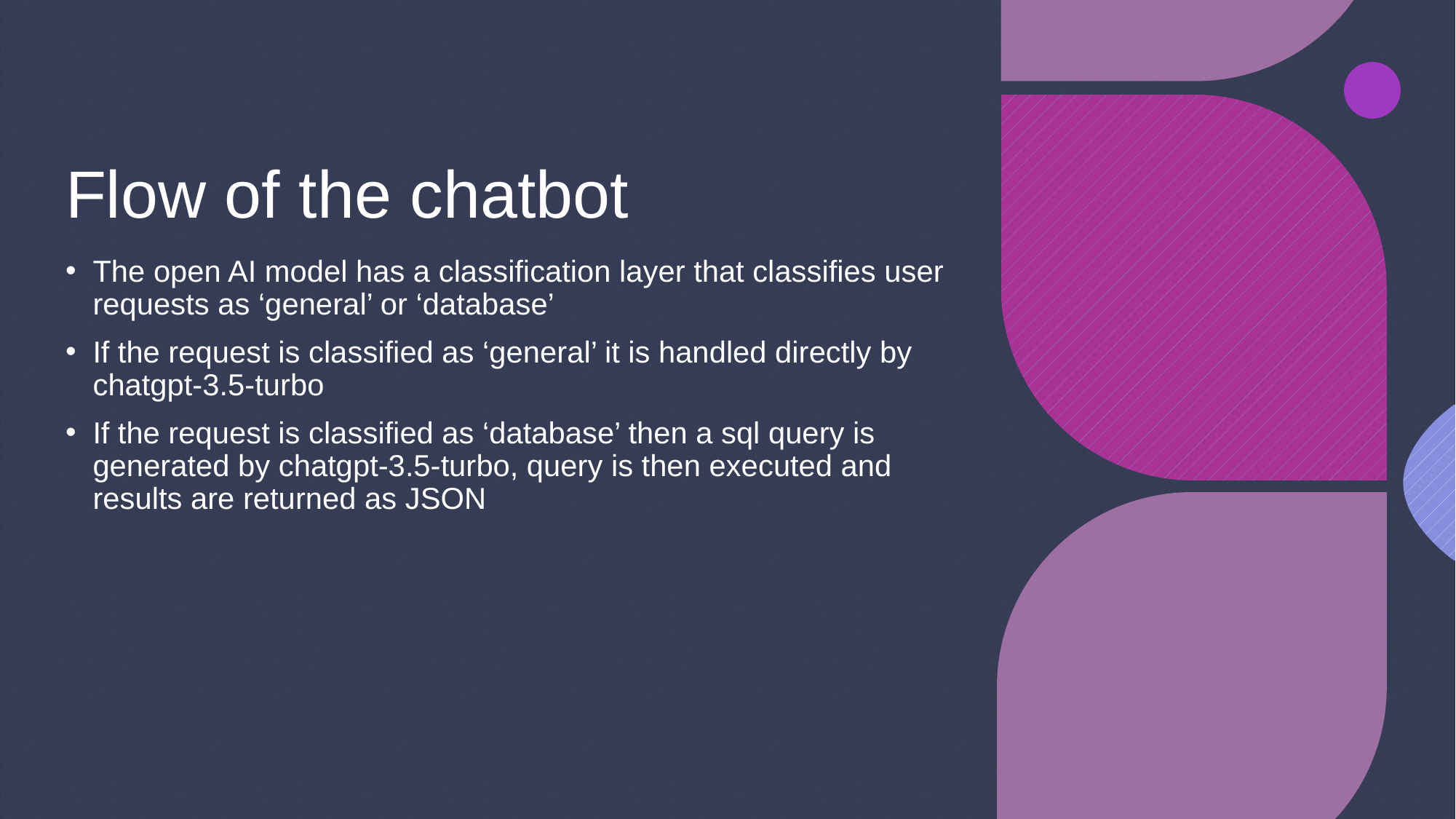

# Flow of the chatbot
The open AI model has a classification layer that classifies user requests as ‘general’ or ‘database’
If the request is classified as ‘general’ it is handled directly by chatgpt-3.5-turbo
If the request is classified as ‘database’ then a sql query is generated by chatgpt-3.5-turbo, query is then executed and results are returned as JSON